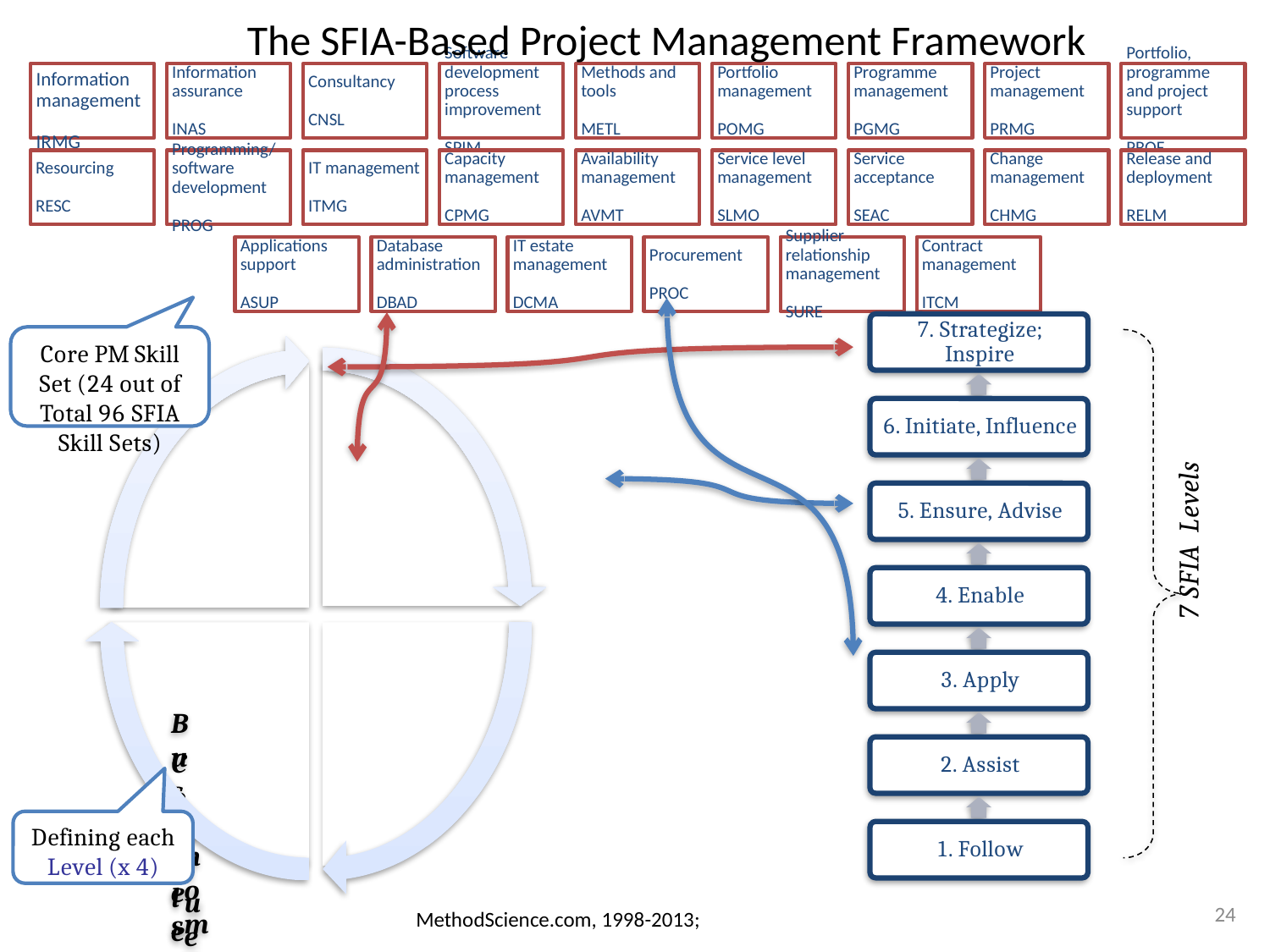

The SFIA-Based Project Management Framework
Information management	IRMG
Information assurance	INAS
Consultancy	CNSL
Software development process improvement	SPIM
Methods and tools	METL
Portfolio management	POMG
Programme management	PGMG
Project management	PRMG
Portfolio, programme and project support	PROF
Resourcing	RESC
Programming/software development	PROG
IT management	ITMG
Capacity management	CPMG
Availability management	AVMT
Service level management	SLMO
Service acceptance	SEAC
Change management	CHMG
Release and deployment	RELM
Applications support	ASUP
Database administration	DBAD
IT estate management	DCMA
Procurement	PROC
Supplier relationship management	SURE
Contract management	ITCM
7. Strategize; Inspire

6. Initiate, Influence

5. Ensure, Advise

4. Enable

3. Apply

2. Assist

1. Follow
Core PM Skill Set (24 out of Total 96 SFIA Skill Sets)
Autonomy
Supervision Level
Influence
Immediate, Organizational, Global
Complexity
Routine versus Unexpected
Business Skills
Application

7 SFIA  Levels
Defining each Level (x 4)
24
MethodScience.com, 1998-2013;